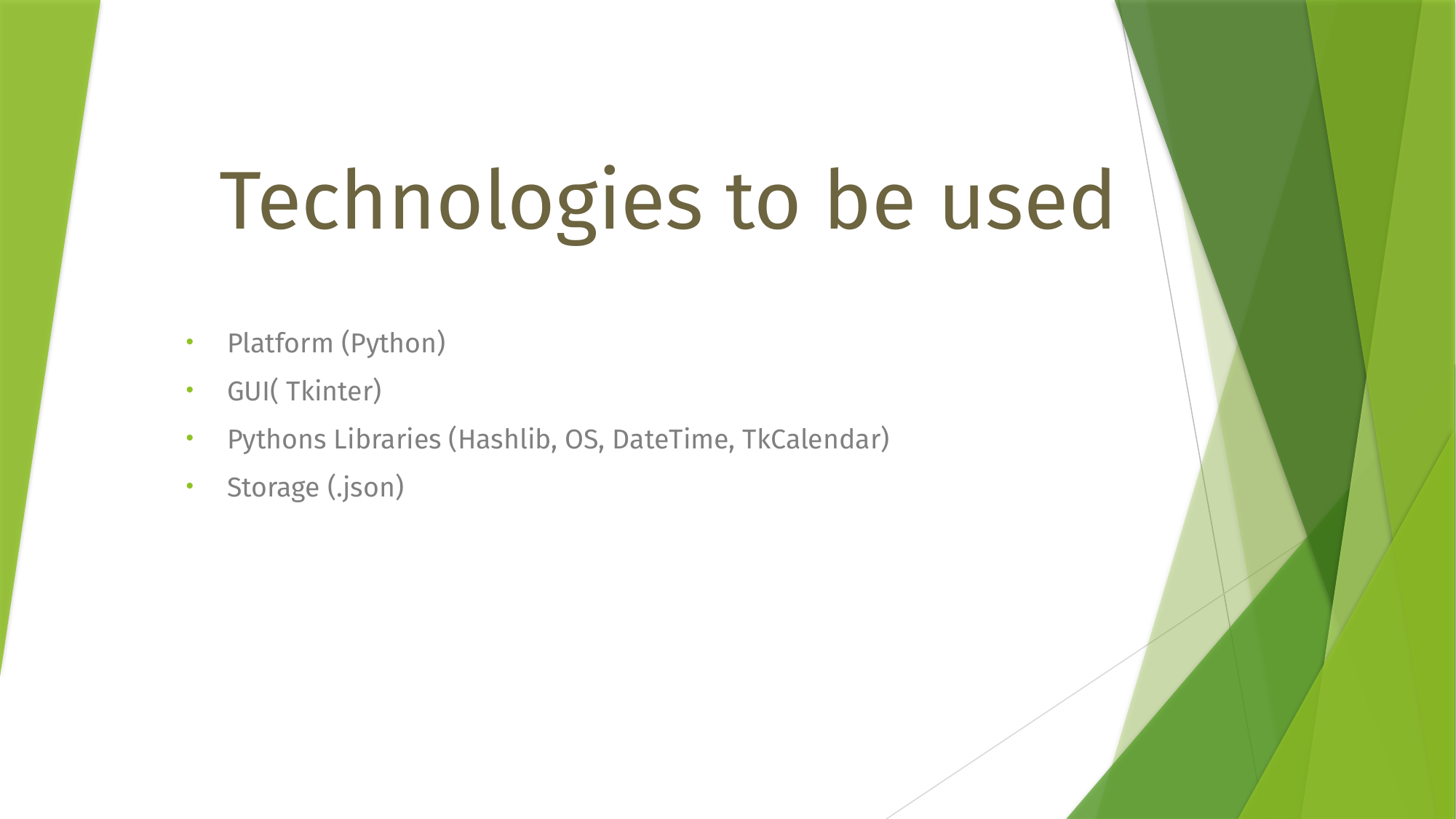

# Technologies to be used
Platform (Python)
GUI( Tkinter)
Pythons Libraries (Hashlib, OS, DateTime, TkCalendar)
Storage (.json)